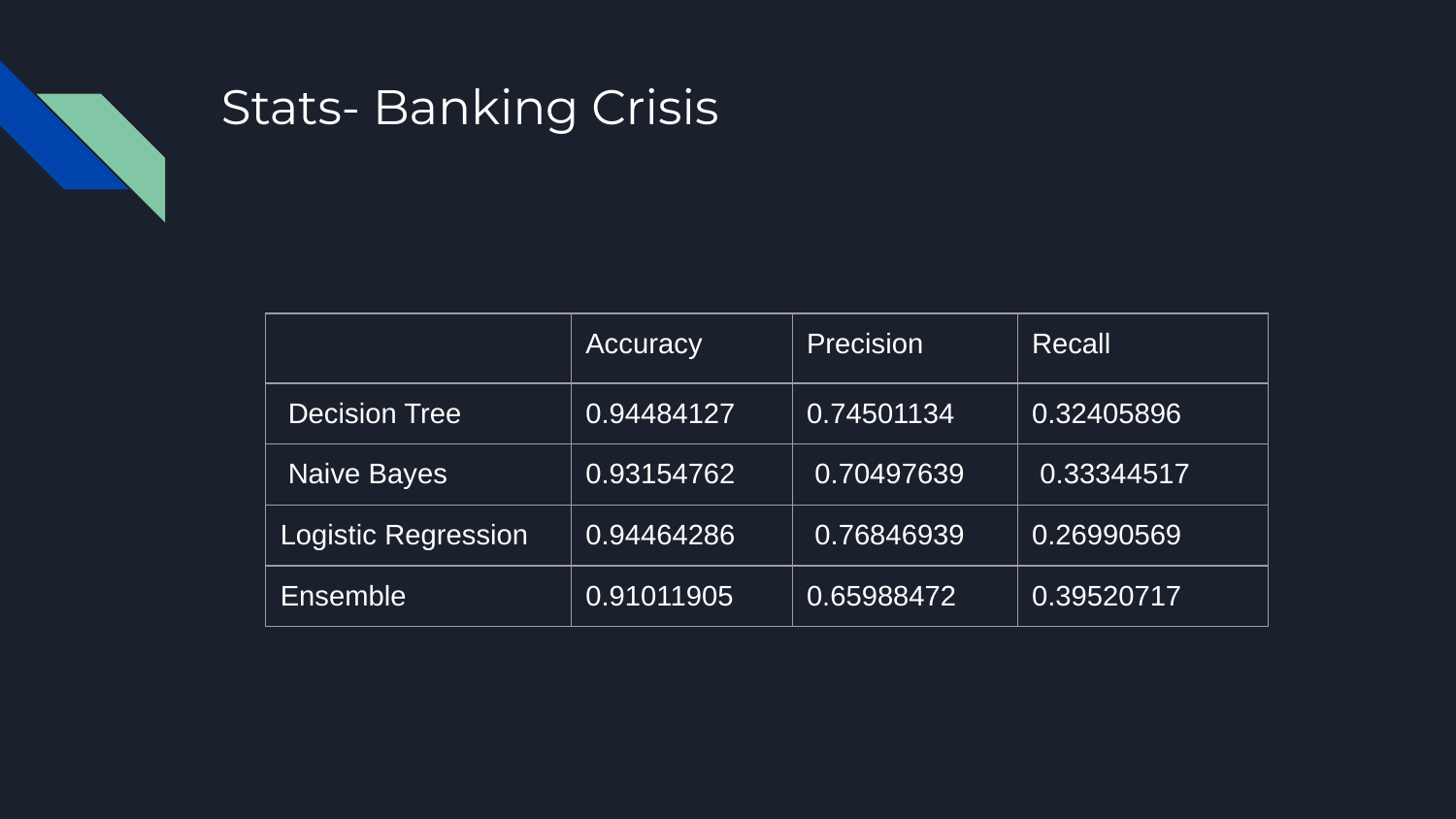

# Stats- Banking Crisis
|  | Accuracy | Precision | Recall |
| --- | --- | --- | --- |
| Decision Tree | 0.94484127 | 0.74501134 | 0.32405896 |
| Naive Bayes | 0.93154762 | 0.70497639 | 0.33344517 |
| Logistic Regression | 0.94464286 | 0.76846939 | 0.26990569 |
| Ensemble | 0.91011905 | 0.65988472 | 0.39520717 |